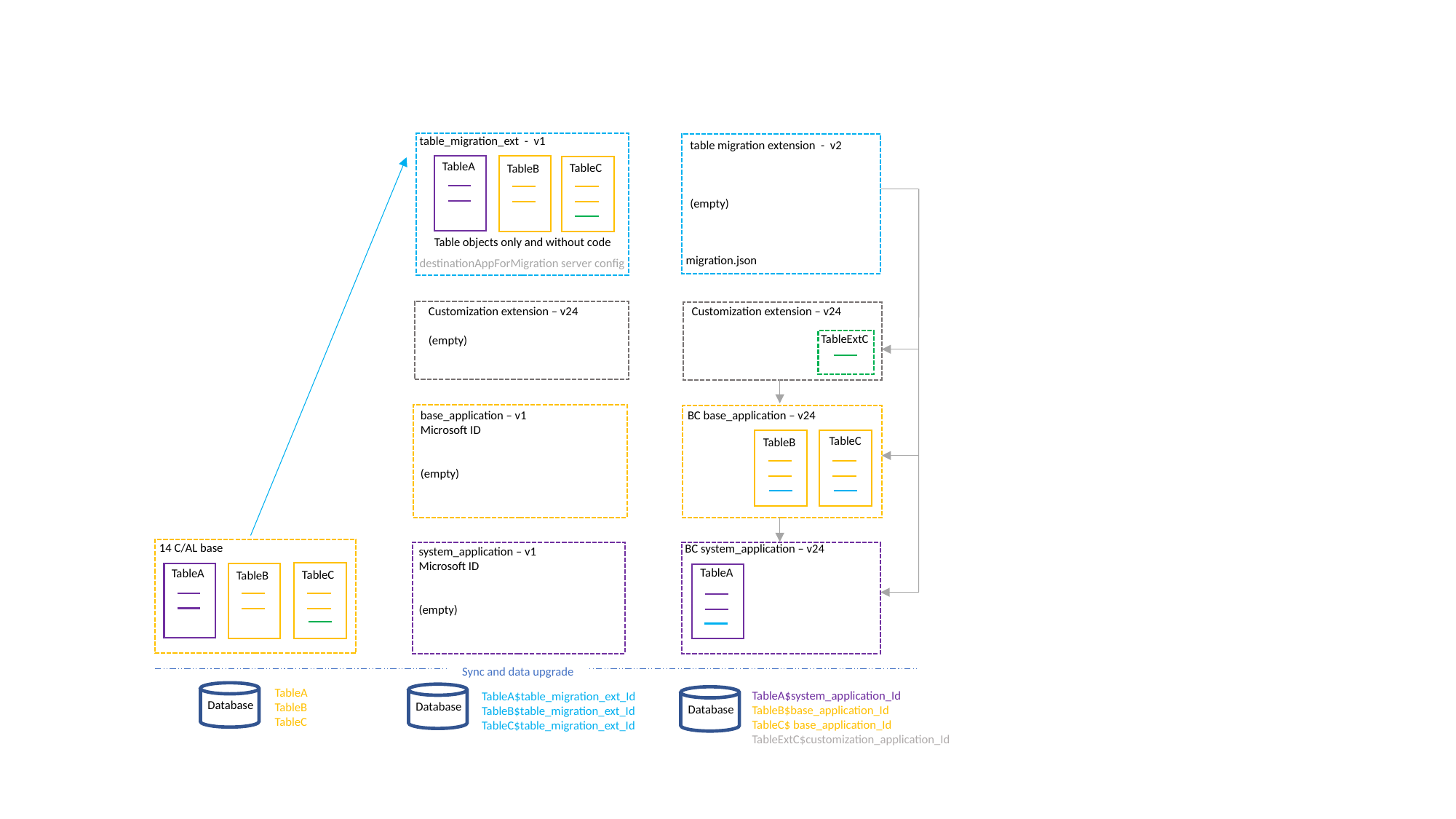

table_migration_ext  -  v1

table migration extension  -  v2

(empty)

TableA
TableC

TableB

Table objects only and without code
migration.json
destinationAppForMigration server config
Customization extension – v24

(empty)
Customization extension – v24

TableExtC

BC base_application – v24
base_application – v1
Microsoft ID

(empty)

TableC
TableB

14 C/AL base
BC system_application – v24

system_application – v1
Microsoft ID

(empty)

TableA
TableA
TableC

TableB

Sync and data upgrade
TableA
TableB
TableC
TableA$system_application_Id
TableB$base_application_Id
TableC$ base_application_Id
TableExtC$customization_application_Id

TableA$table_migration_ext_Id
TableB$table_migration_ext_Id
TableC$table_migration_ext_Id

Database
Database
Database